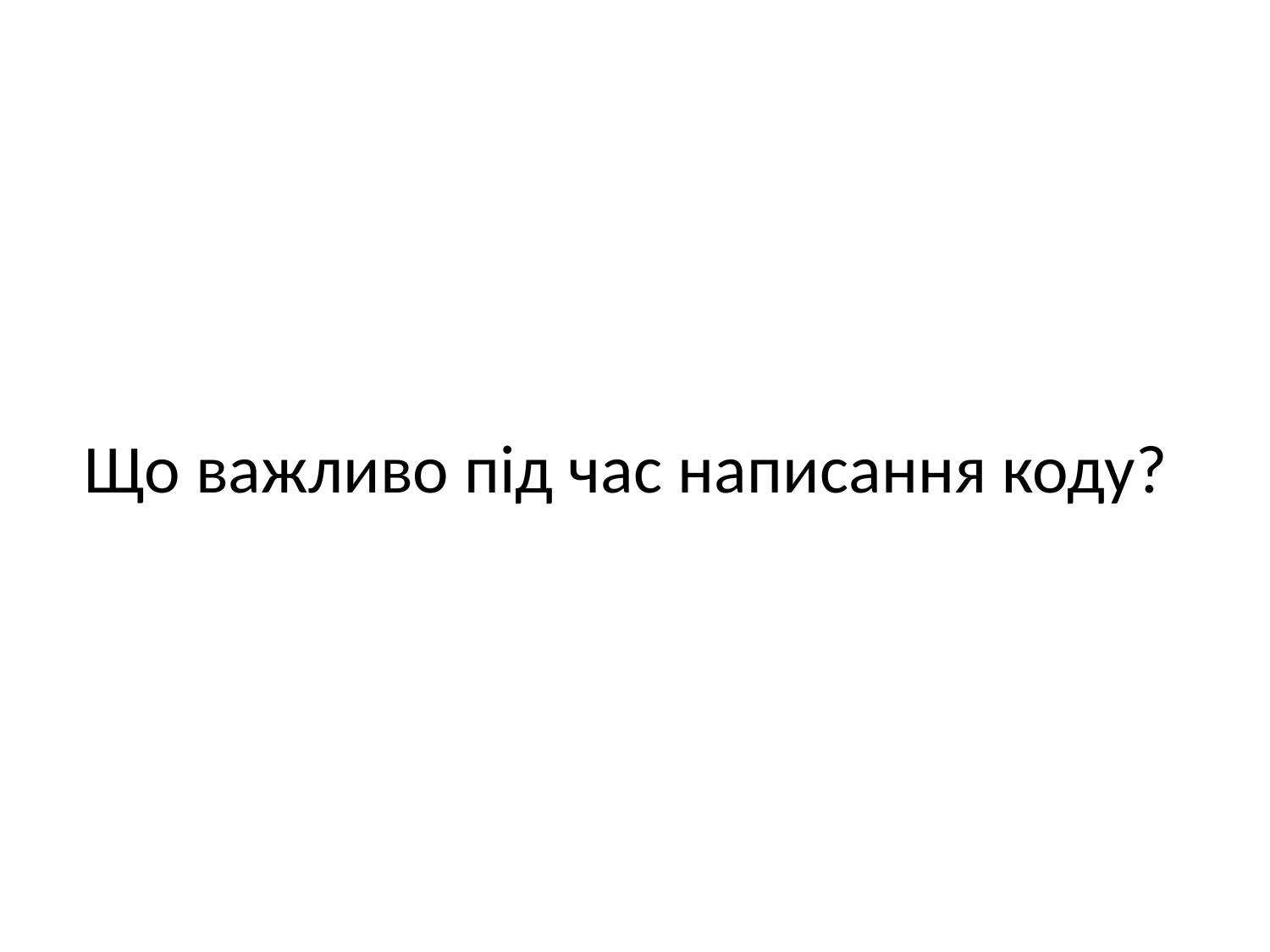

# Що важливо під час написання коду?